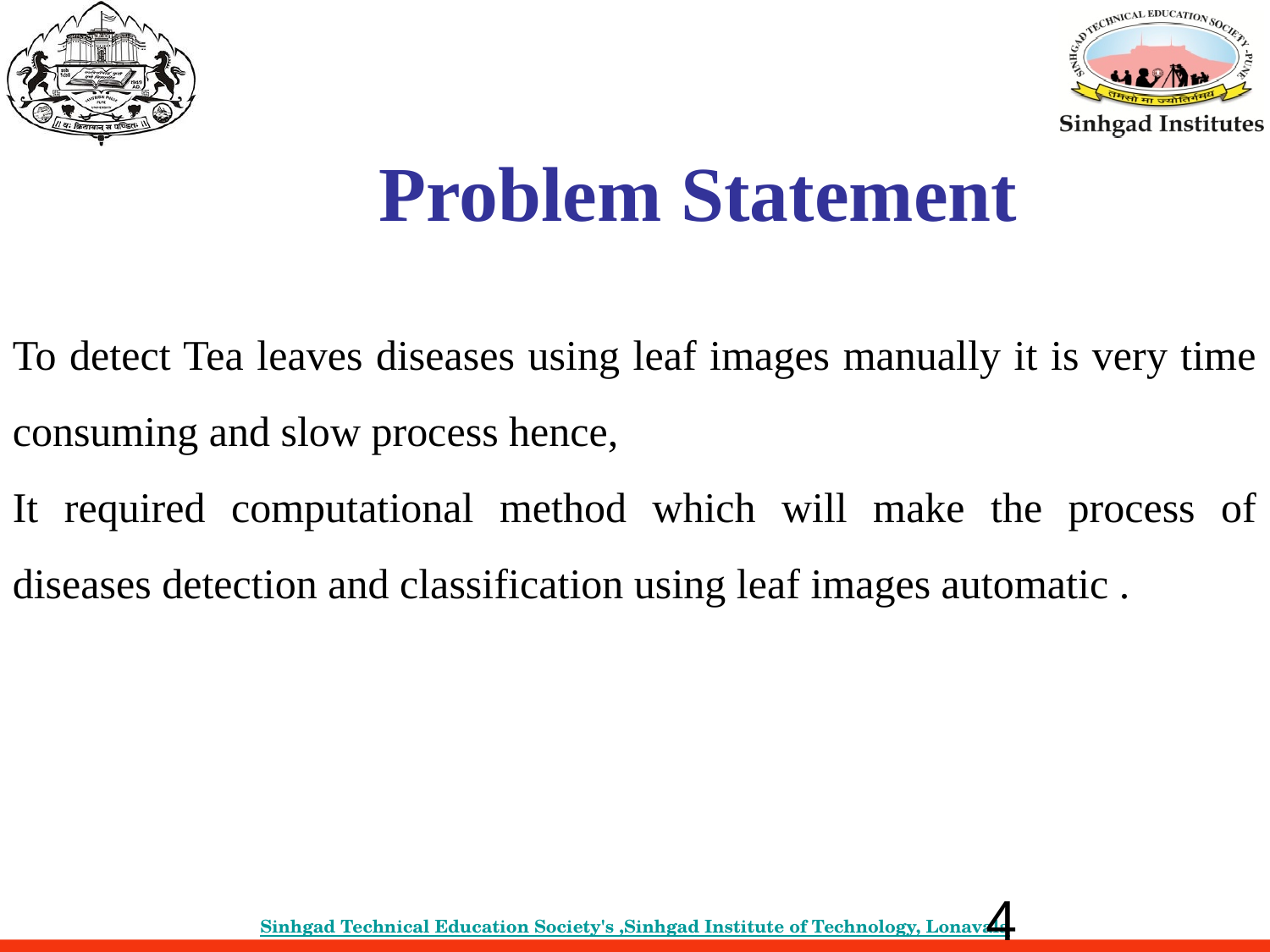

Problem Statement
To detect Tea leaves diseases using leaf images manually it is very time consuming and slow process hence,
It required computational method which will make the process of diseases detection and classification using leaf images automatic .

4